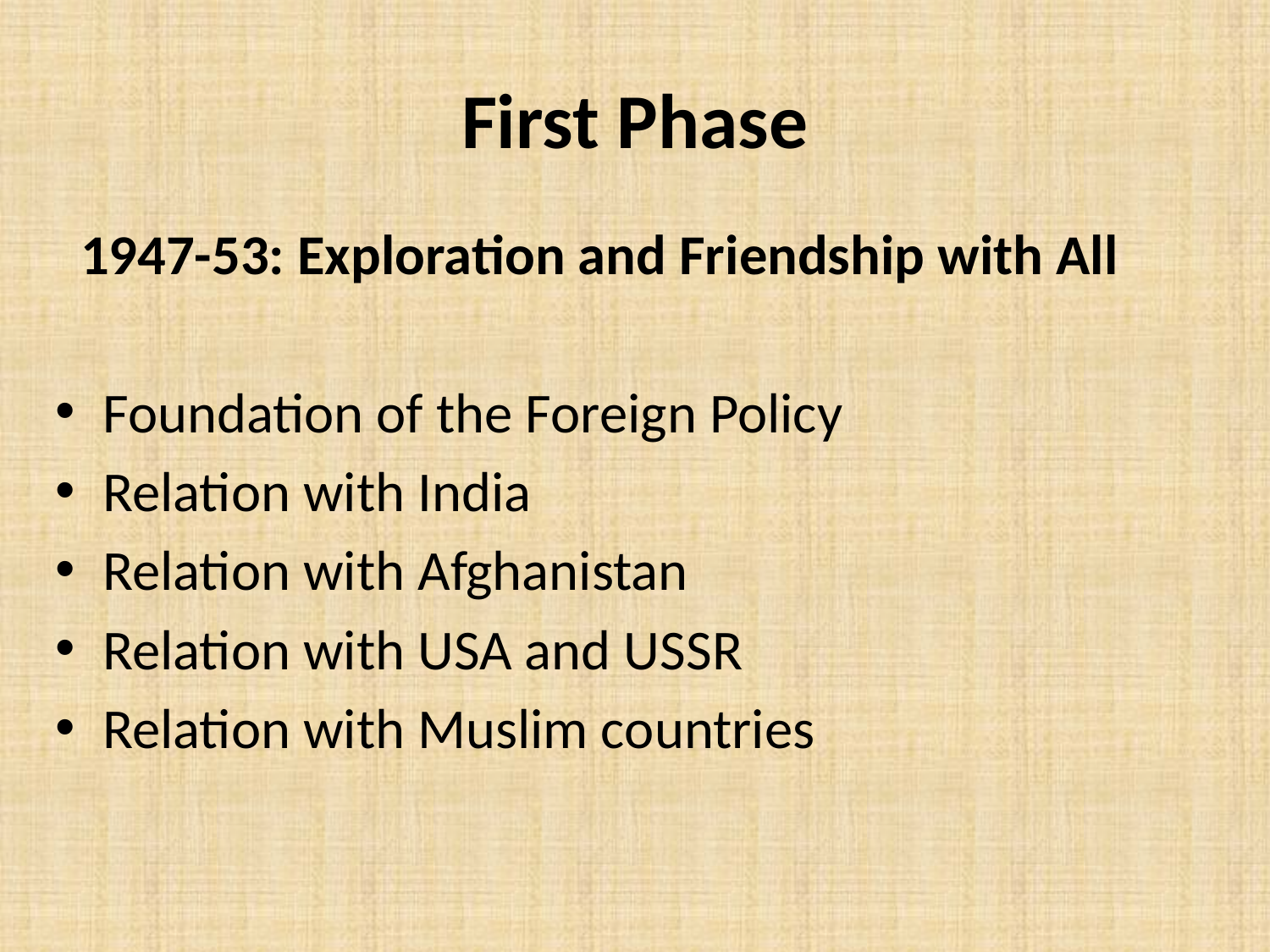

# First Phase
  1947-53: Exploration and Friendship with All

Foundation of the Foreign Policy
Relation with India
Relation with Afghanistan
Relation with USA and USSR
Relation with Muslim countries